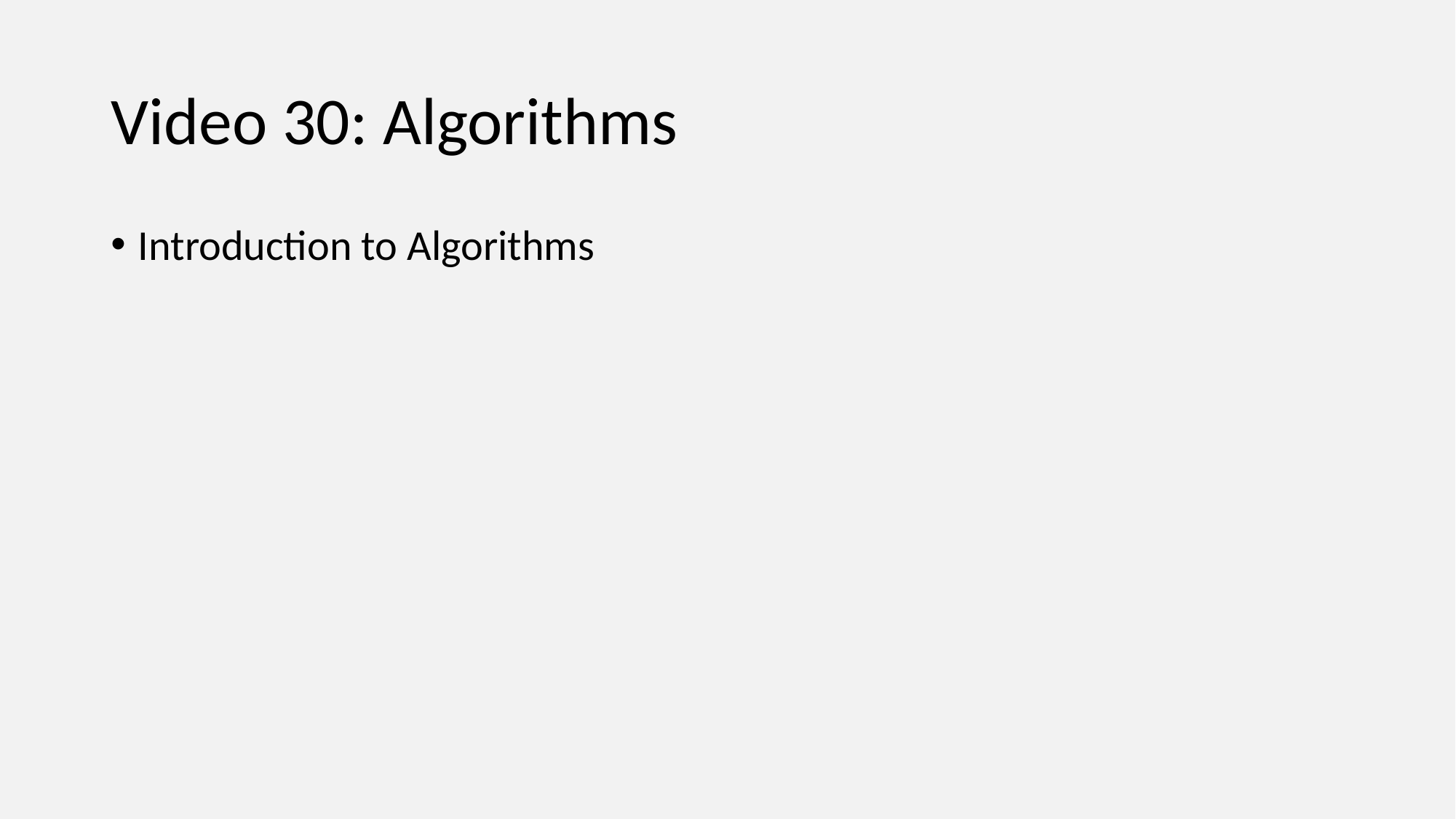

# Video 30: Algorithms
Introduction to Algorithms